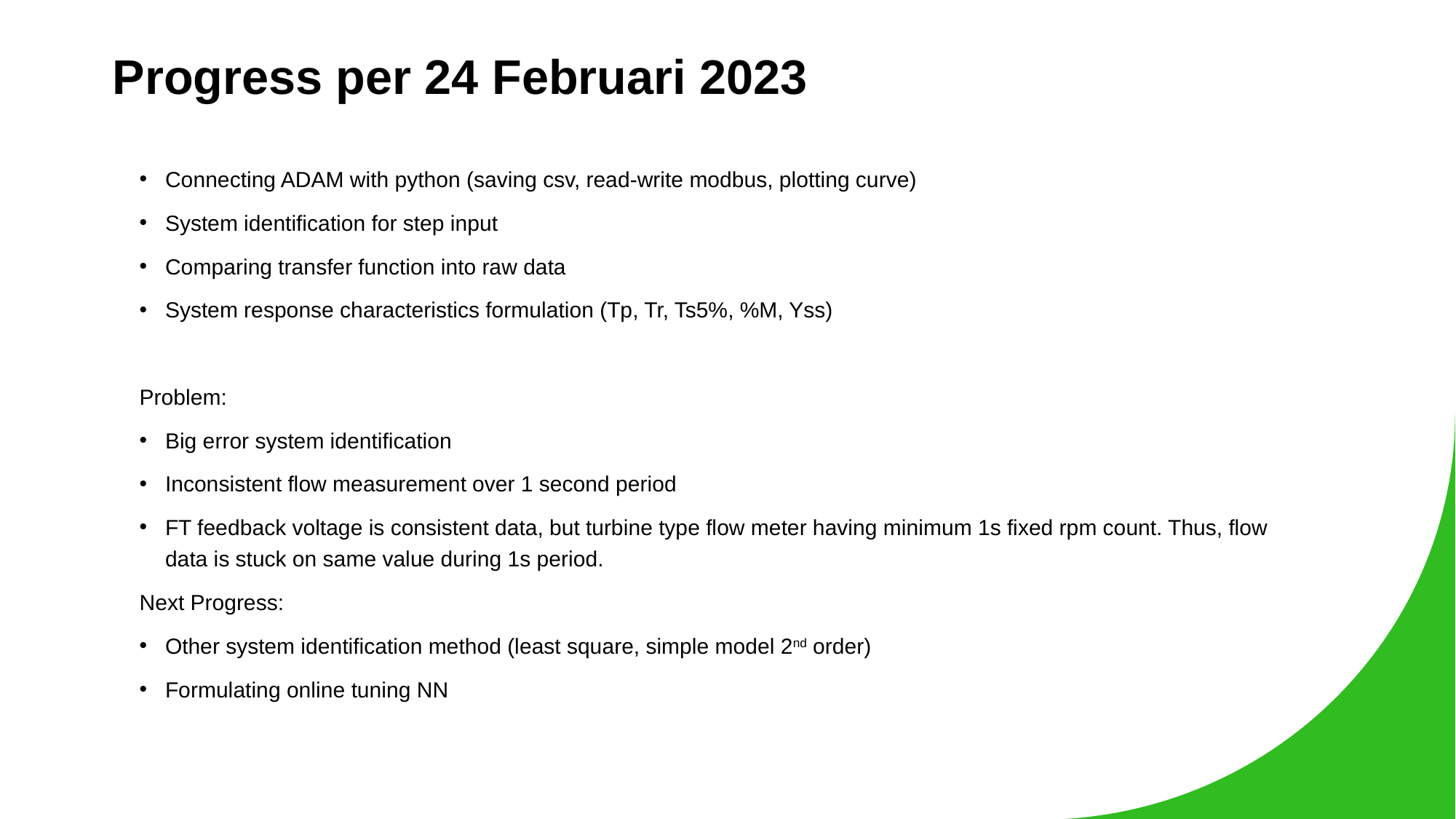

# Progress per 24 Februari 2023
Connecting ADAM with python (saving csv, read-write modbus, plotting curve)
System identification for step input
Comparing transfer function into raw data
System response characteristics formulation (Tp, Tr, Ts5%, %M, Yss)

Problem:
Big error system identification
Inconsistent flow measurement over 1 second period
FT feedback voltage is consistent data, but turbine type flow meter having minimum 1s fixed rpm count. Thus, flow data is stuck on same value during 1s period.
Next Progress:
Other system identification method (least square, simple model 2nd order)
Formulating online tuning NN